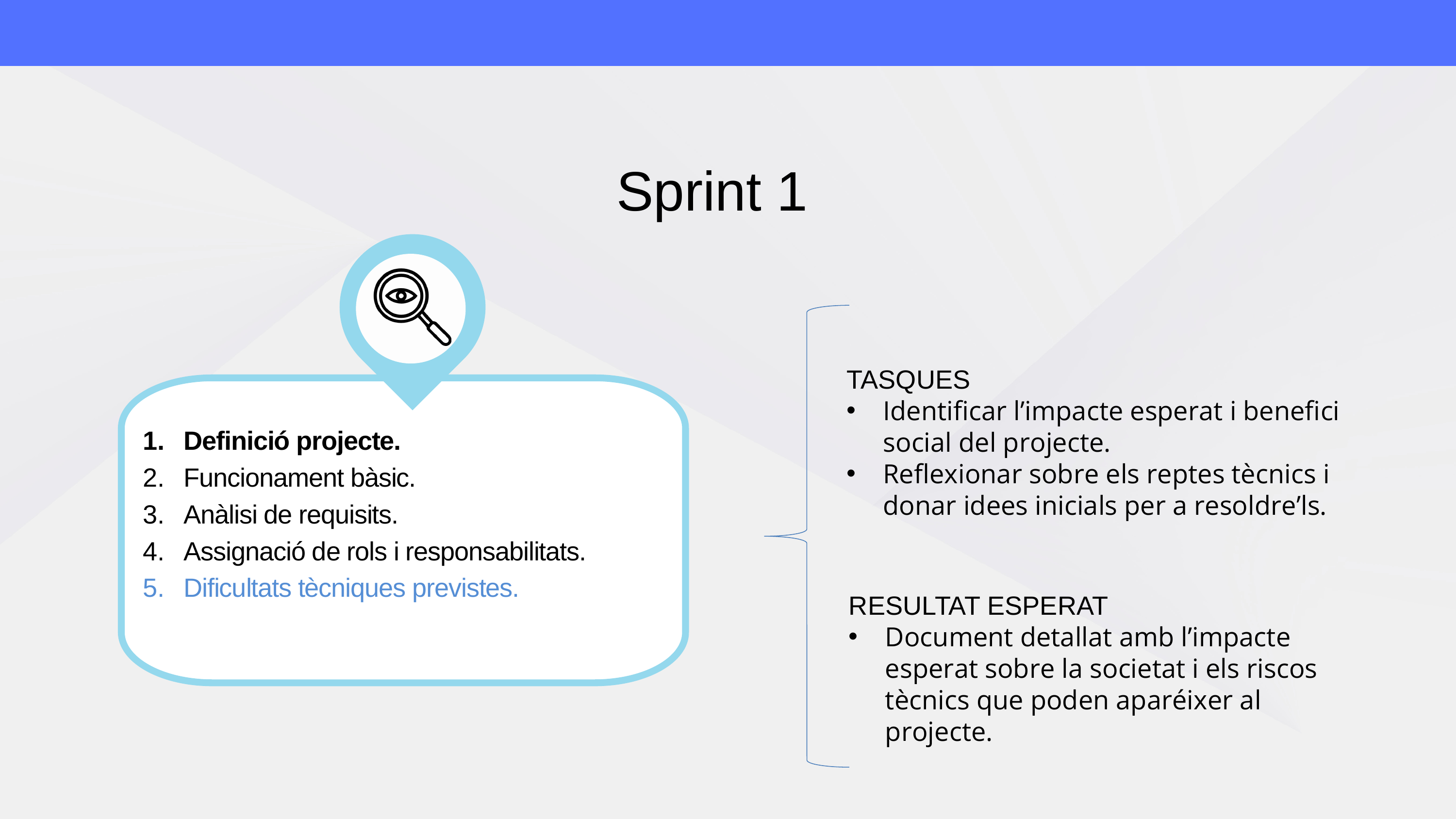

Sprint 1

TASQUES
Identificar l’impacte esperat i benefici social del projecte.
Reflexionar sobre els reptes tècnics i donar idees inicials per a resoldre’ls.

Definició projecte.
Funcionament bàsic.
Anàlisi de requisits.
Assignació de rols i responsabilitats.
Dificultats tècniques previstes.
RESULTAT ESPERAT
Document detallat amb l’impacte esperat sobre la societat i els riscos tècnics que poden aparéixer al projecte.